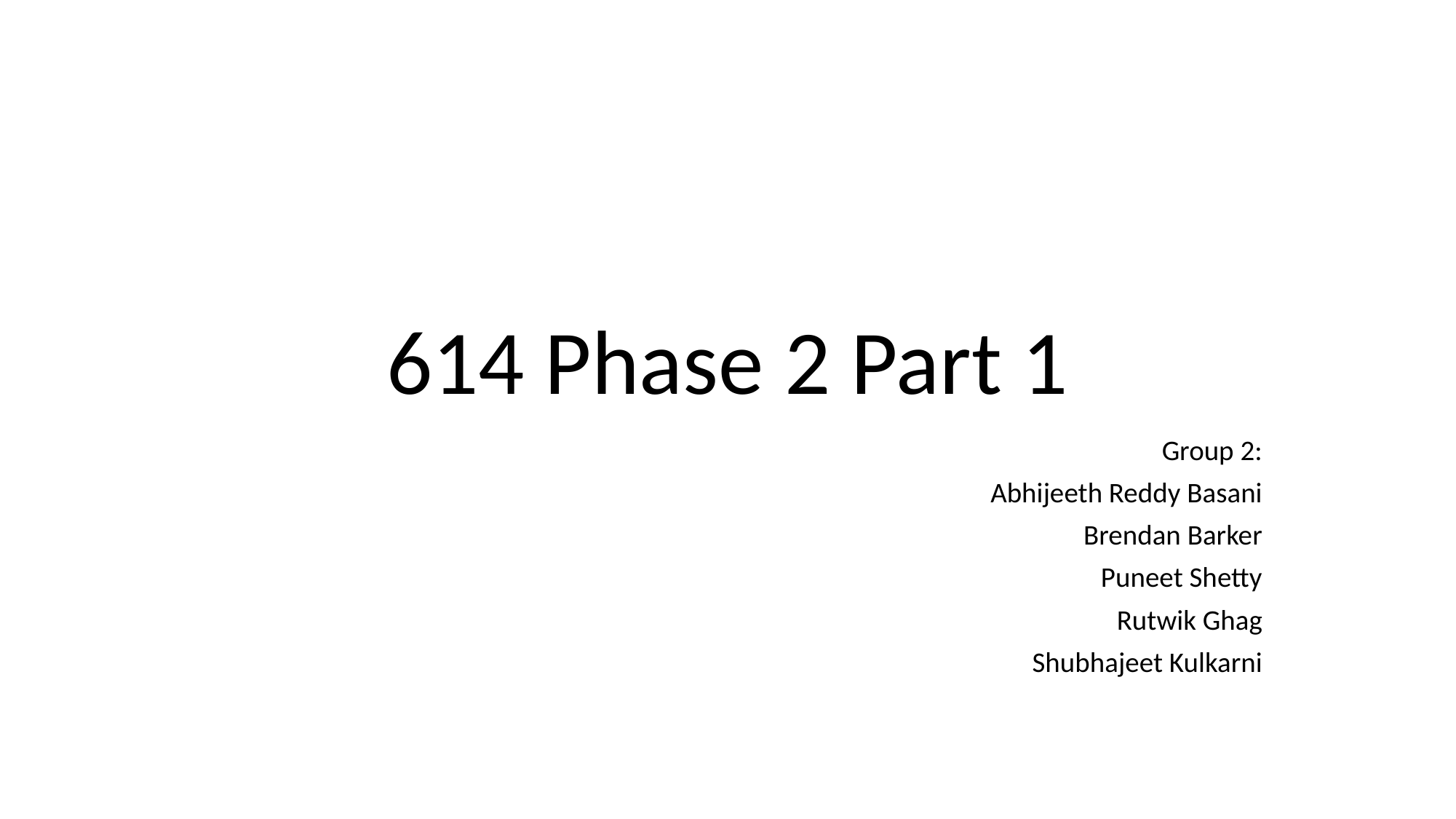

# 614 Phase 2 Part 1
Group 2:
Abhijeeth Reddy Basani
Brendan Barker
Puneet Shetty
Rutwik Ghag
Shubhajeet Kulkarni